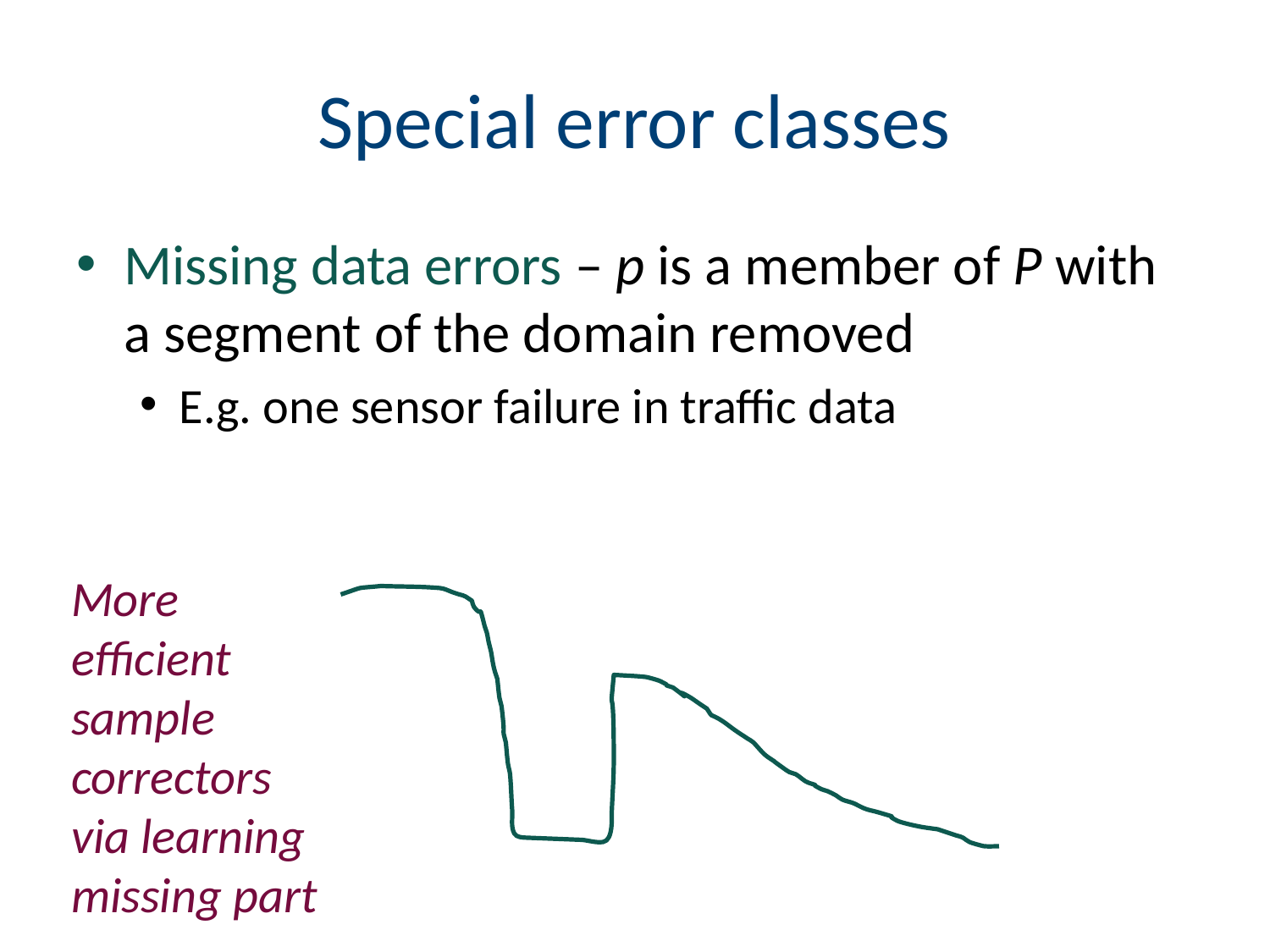

# Special error classes
Missing data errors – p is a member of P with a segment of the domain removed
E.g. one sensor failure in traffic data

More efficient sample correctors via learning missing part